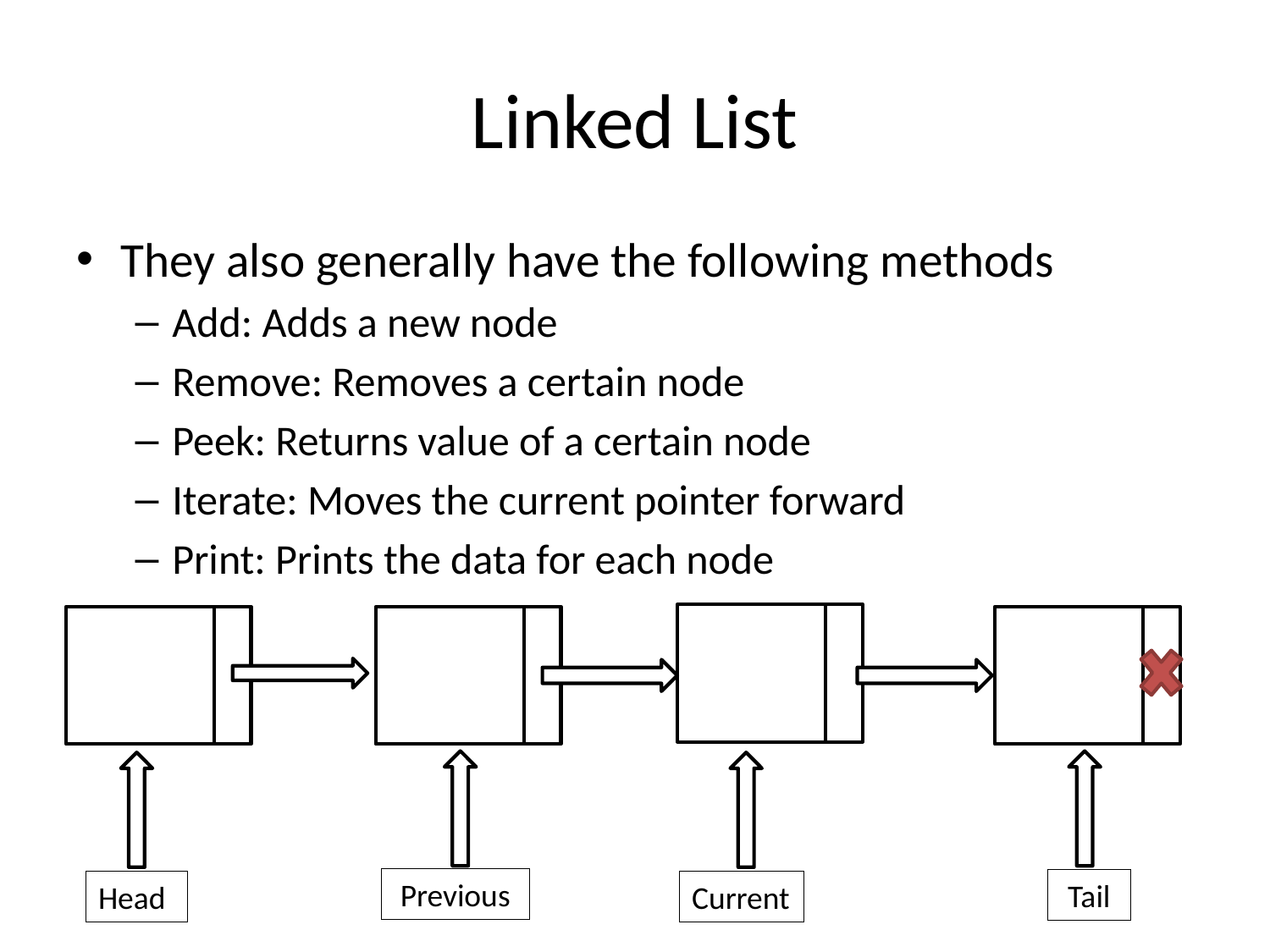

# Linked List
They also generally have the following methods
Add: Adds a new node
Remove: Removes a certain node
Peek: Returns value of a certain node
Iterate: Moves the current pointer forward
Print: Prints the data for each node

Previous
Tail
Head
Current